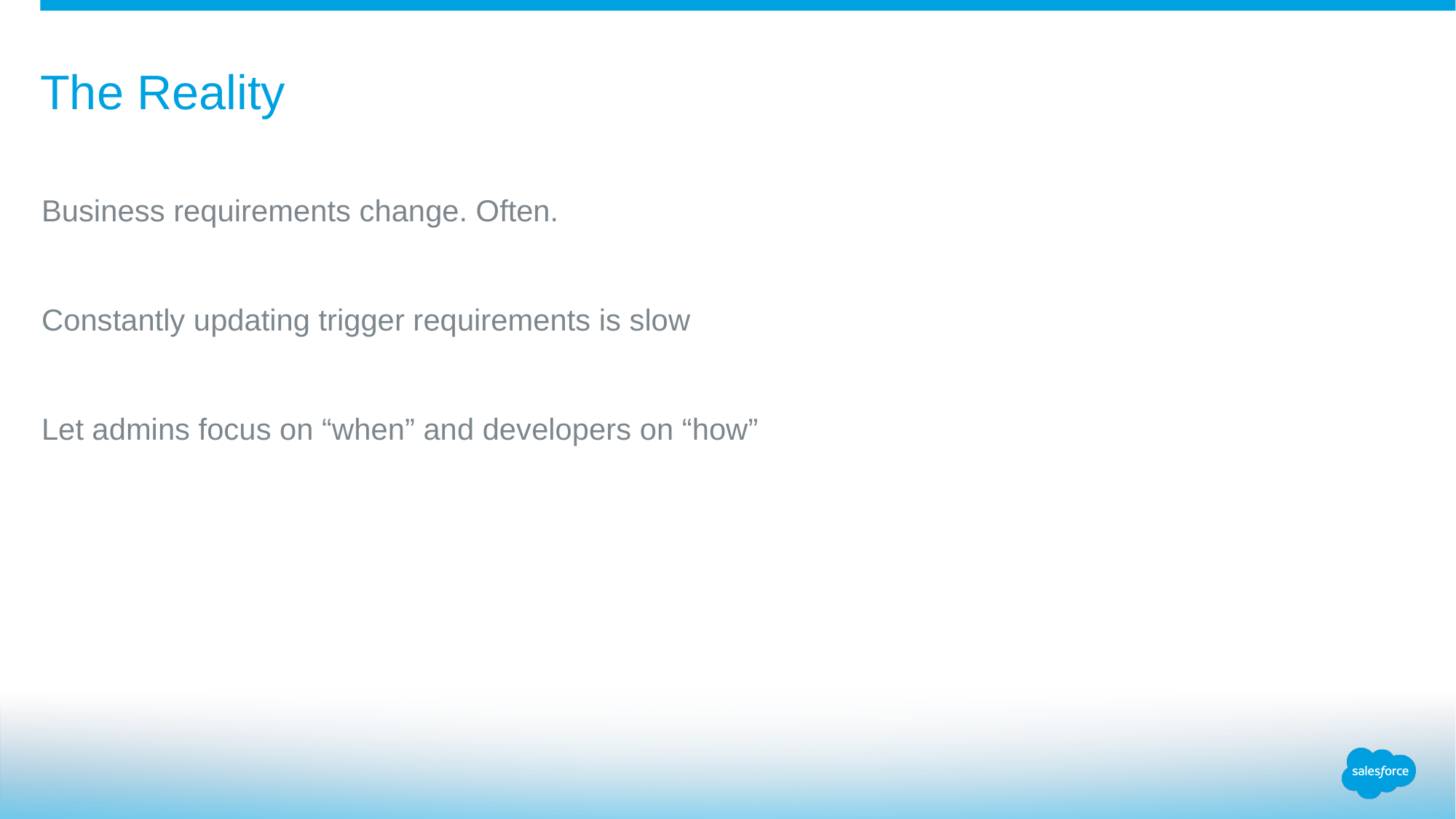

# The Reality
Business requirements change. Often.

Constantly updating trigger requirements is slow

Let admins focus on “when” and developers on “how”